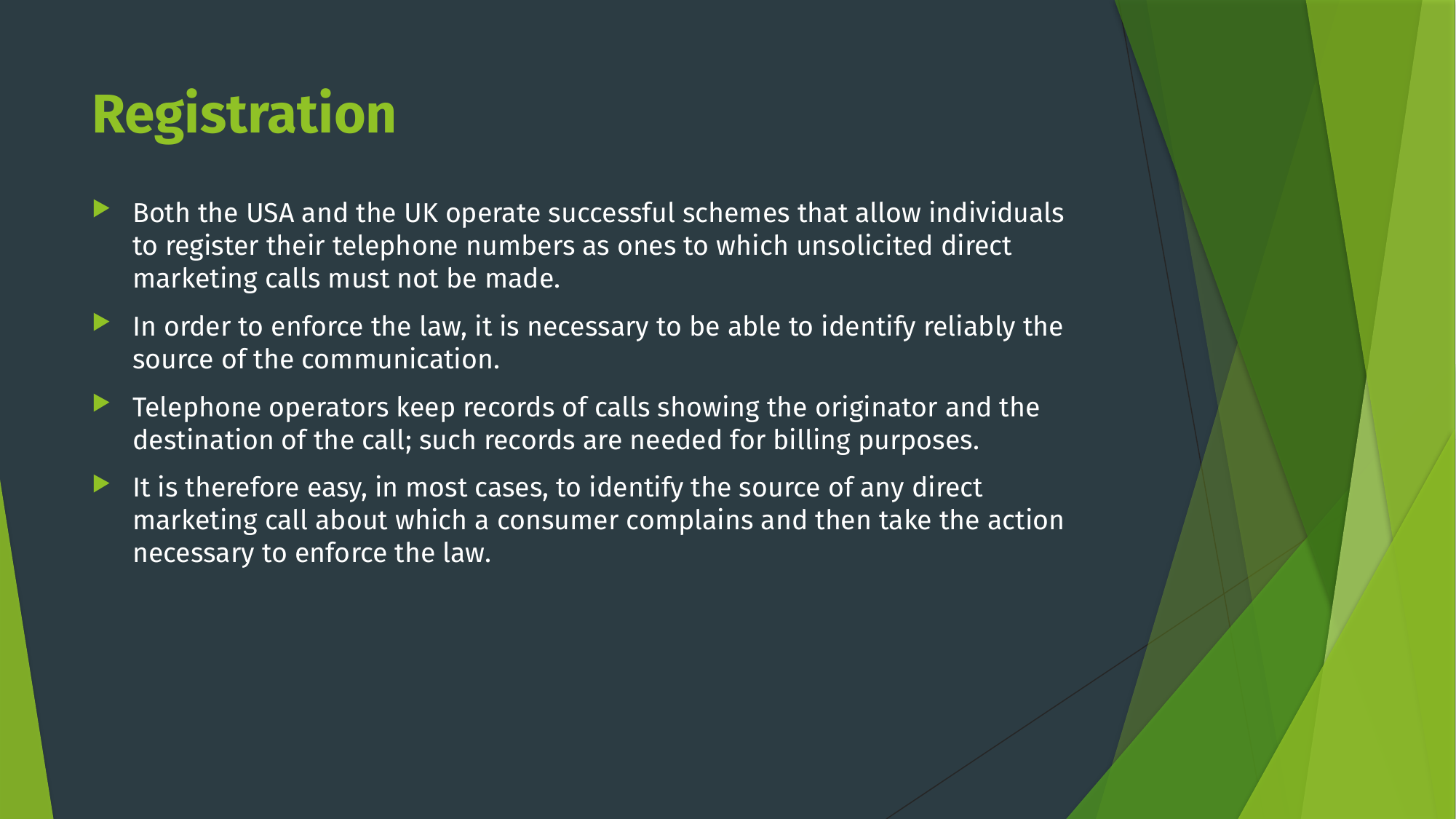

# Registration
Both the USA and the UK operate successful schemes that allow individuals to register their telephone numbers as ones to which unsolicited direct marketing calls must not be made.
In order to enforce the law, it is necessary to be able to identify reliably the source of the communication.
Telephone operators keep records of calls showing the originator and the destination of the call; such records are needed for billing purposes.
It is therefore easy, in most cases, to identify the source of any direct marketing call about which a consumer complains and then take the action necessary to enforce the law.